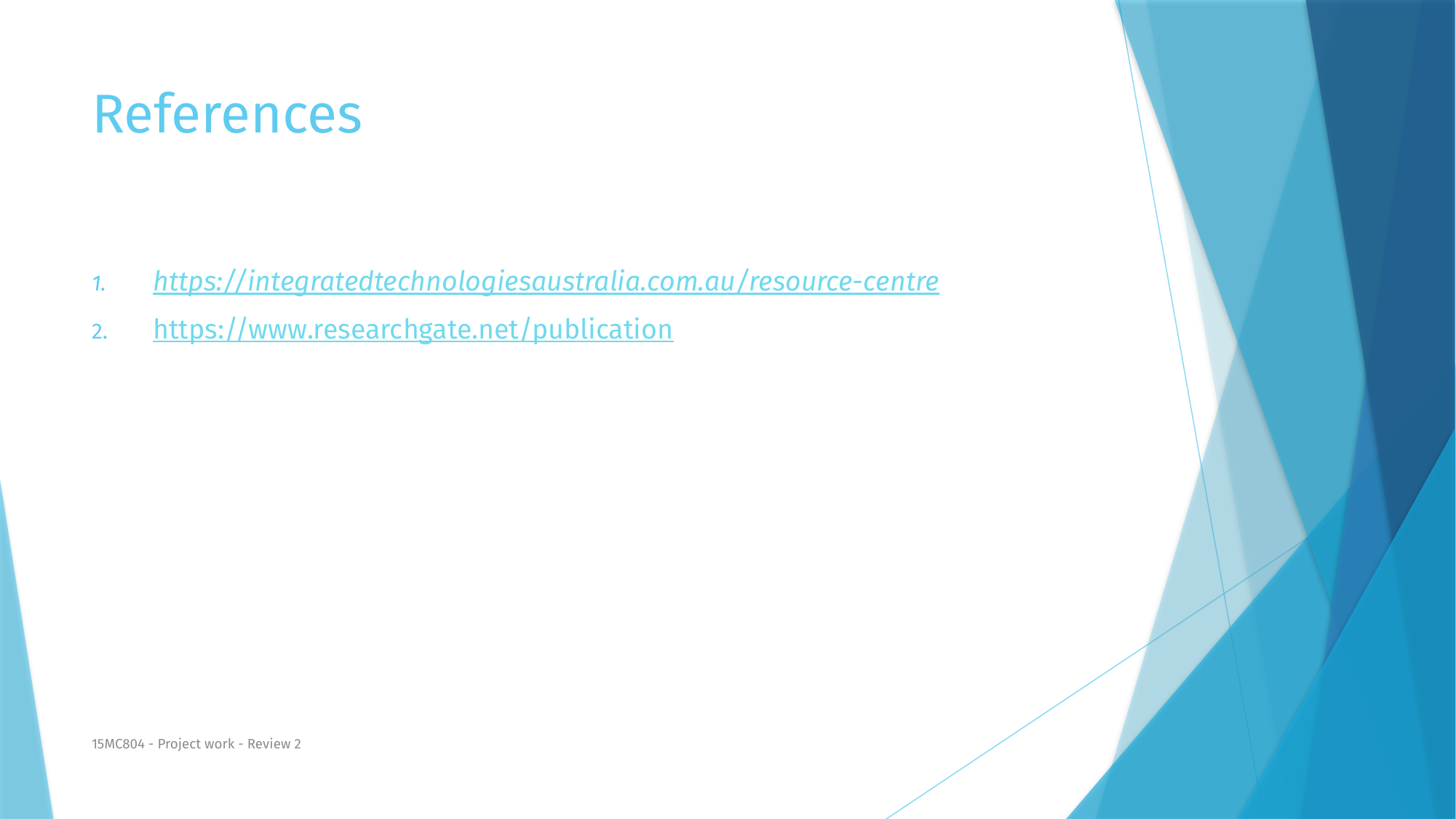

# References
https://integratedtechnologiesaustralia.com.au/resource-centre
https://www.researchgate.net/publication

15MC804 - Project work - Review 2